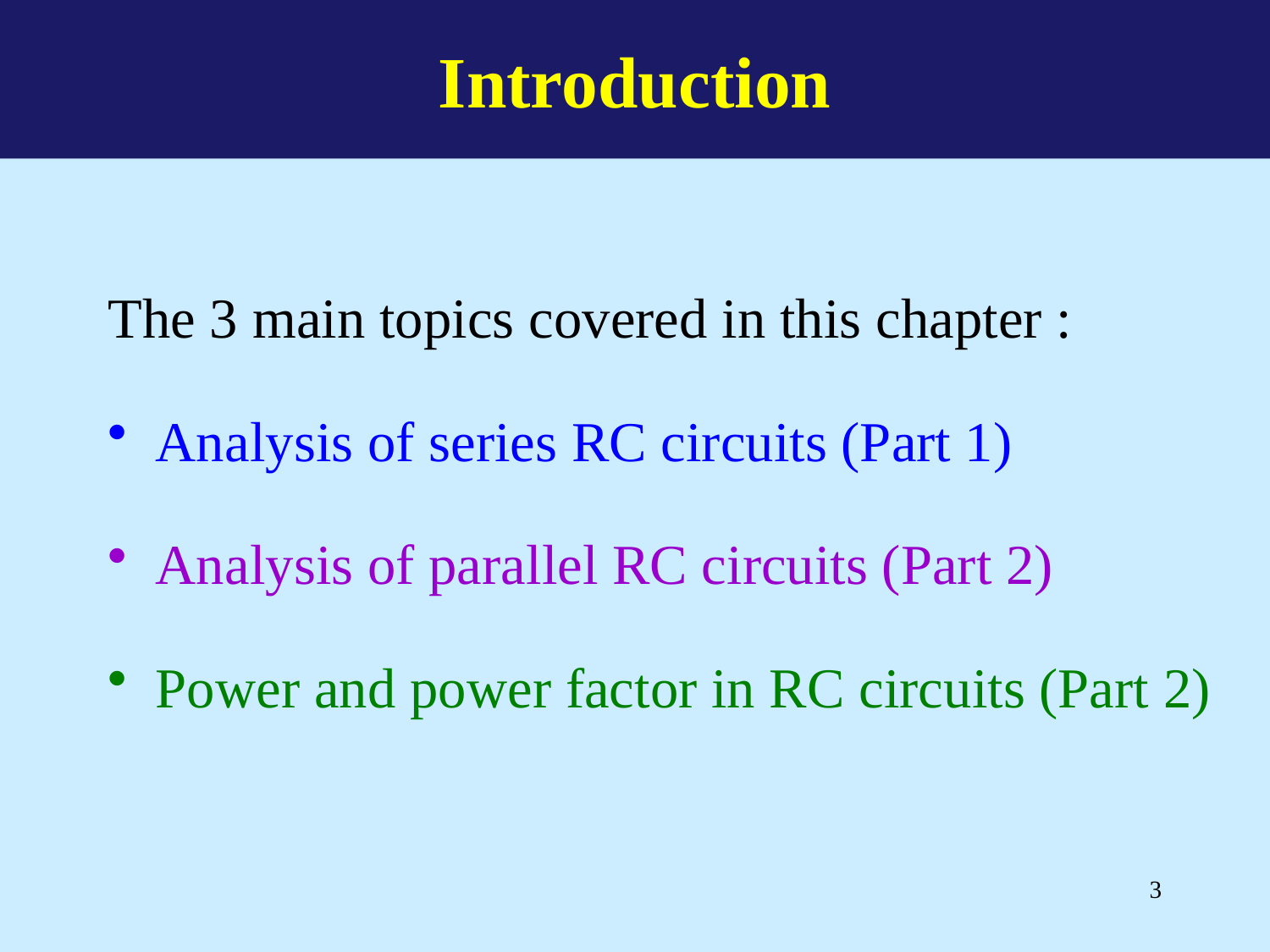

Introduction
The 3 main topics covered in this chapter :

Analysis of series RC circuits (Part 1)

Analysis of parallel RC circuits (Part 2)

Power and power factor in RC circuits (Part 2)
3